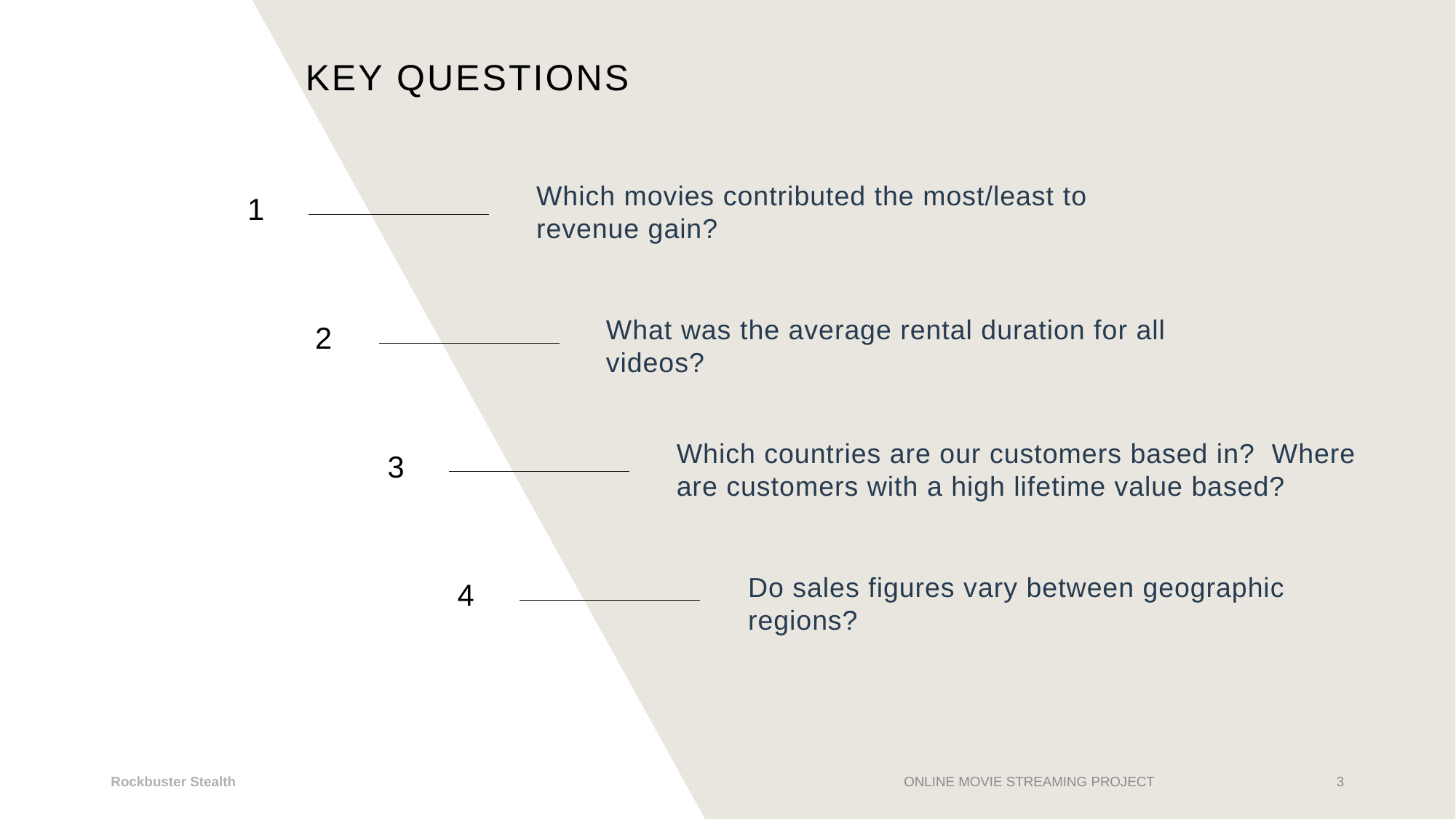

# Key questions
Which movies contributed the most/least to revenue gain?
1
What was the average rental duration for all videos?
2
Which countries are our customers based in?  Where are customers with a high lifetime value based?
3
Do sales figures vary between geographic regions?
4
Rockbuster Stealth
ONLINE MOVIE STREAMING PROJECT
3